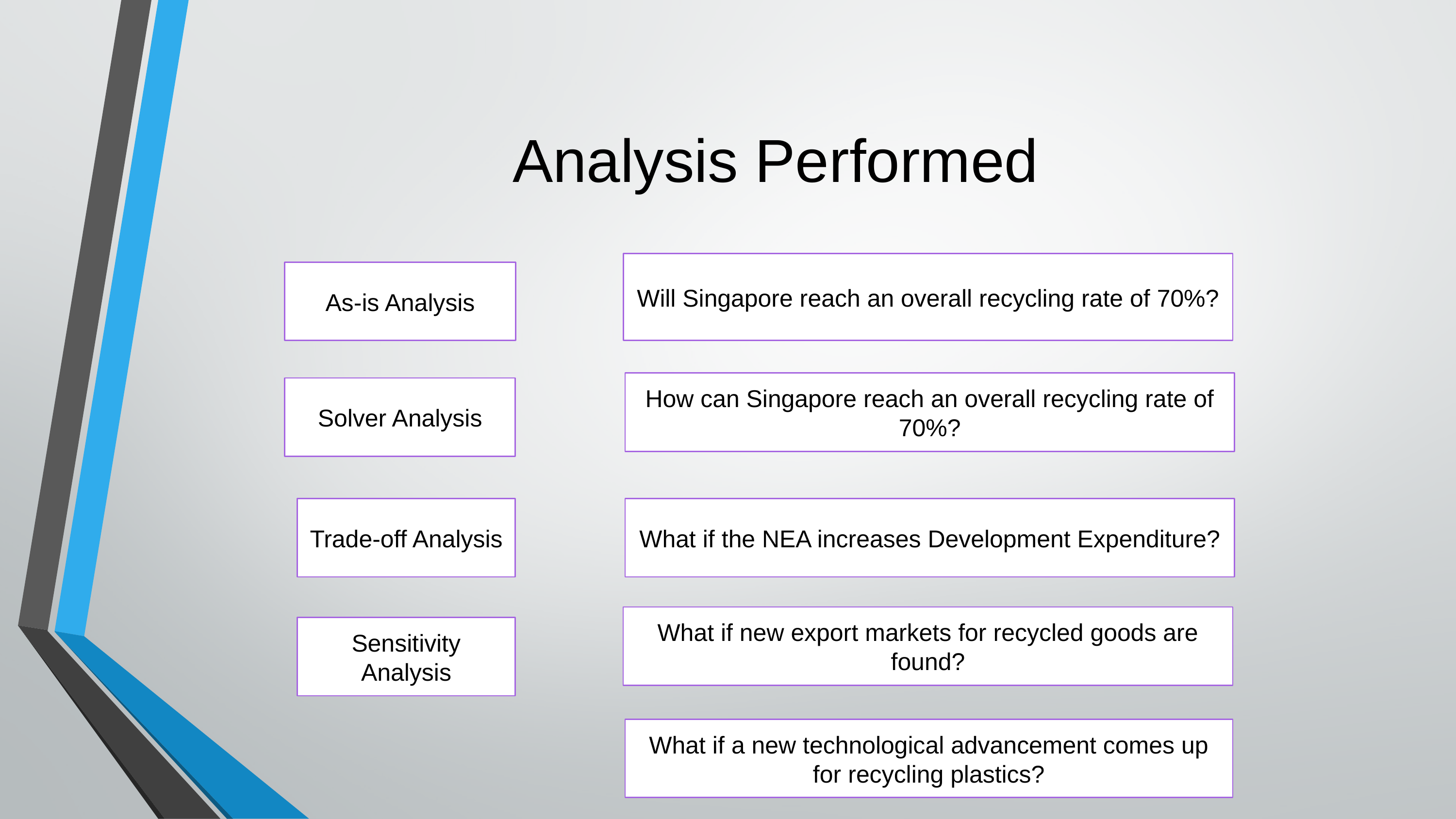

# Analysis Performed
Will Singapore reach an overall recycling rate of 70%?
As-is Analysis
How can Singapore reach an overall recycling rate of 70%?
Solver Analysis
Trade-off Analysis
What if the NEA increases Development Expenditure?
What if new export markets for recycled goods are found?
Sensitivity Analysis
What if a new technological advancement comes up for recycling plastics?